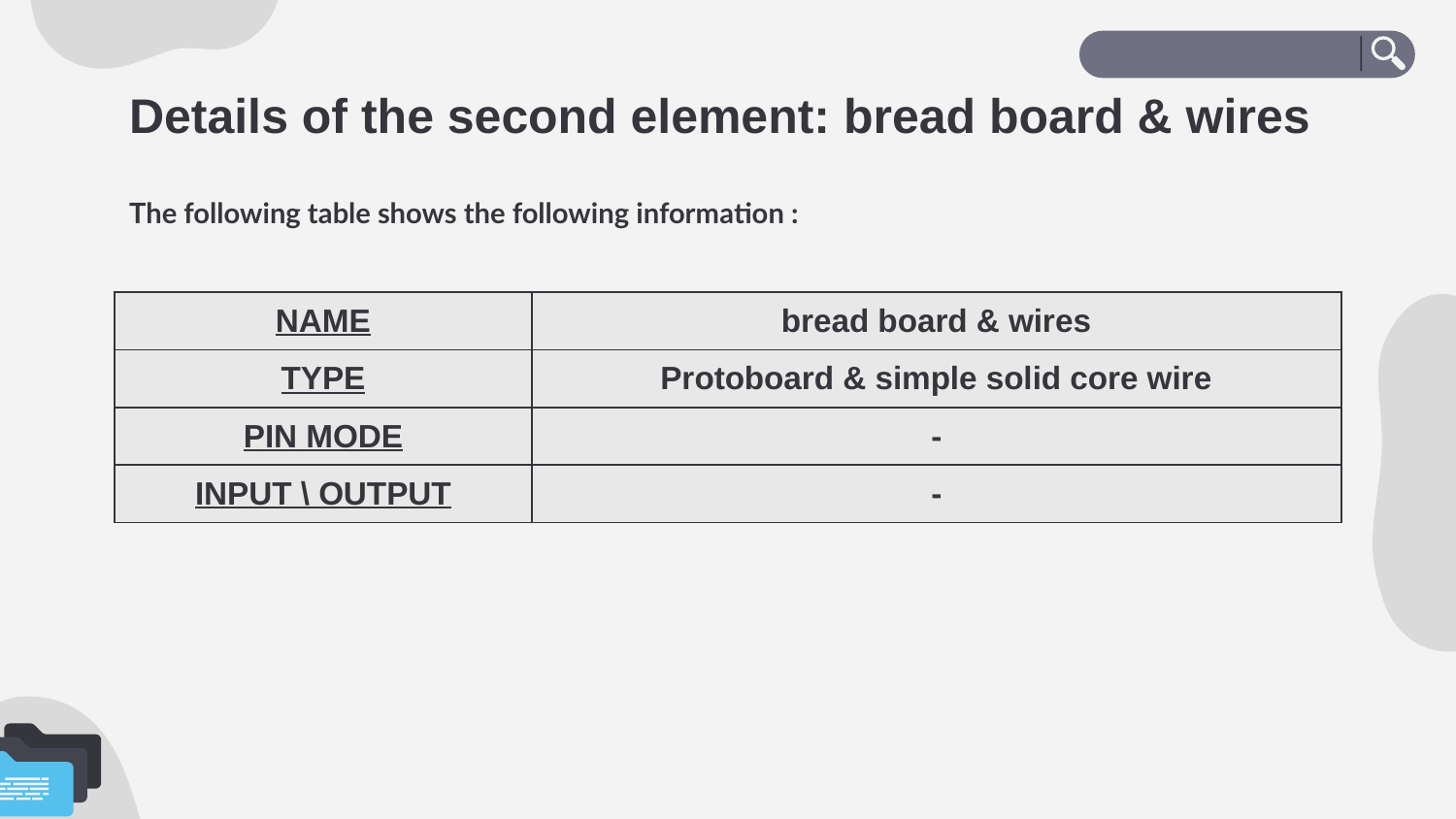

# Details of the second element: bread board & wires
The following table shows the following information :
| NAME | bread board & wires |
| --- | --- |
| TYPE | Protoboard & simple solid core wire |
| PIN MODE | - |
| INPUT \ OUTPUT | - |